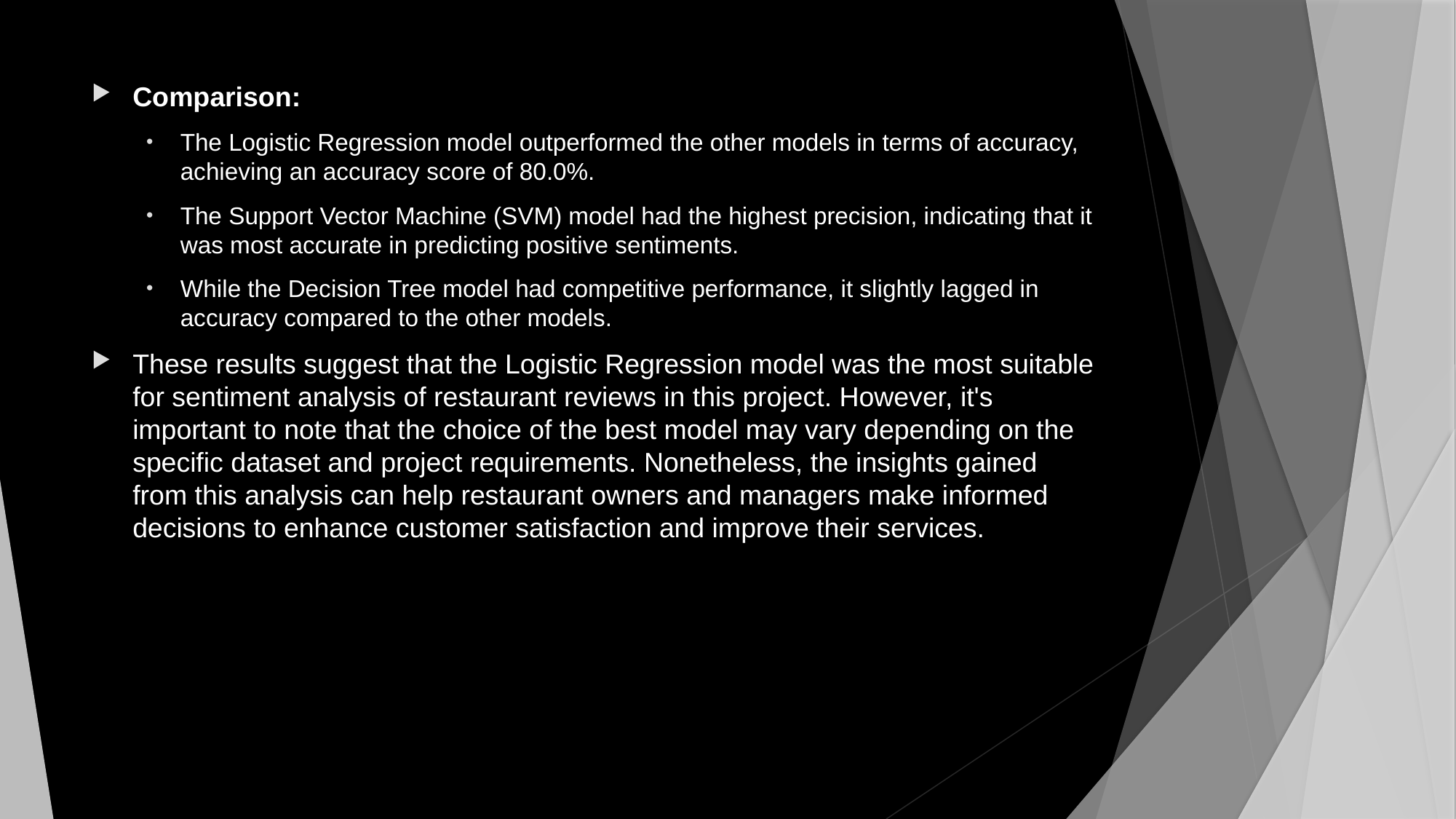

Comparison:
The Logistic Regression model outperformed the other models in terms of accuracy, achieving an accuracy score of 80.0%.
The Support Vector Machine (SVM) model had the highest precision, indicating that it was most accurate in predicting positive sentiments.
While the Decision Tree model had competitive performance, it slightly lagged in accuracy compared to the other models.
These results suggest that the Logistic Regression model was the most suitable for sentiment analysis of restaurant reviews in this project. However, it's important to note that the choice of the best model may vary depending on the specific dataset and project requirements. Nonetheless, the insights gained from this analysis can help restaurant owners and managers make informed decisions to enhance customer satisfaction and improve their services.